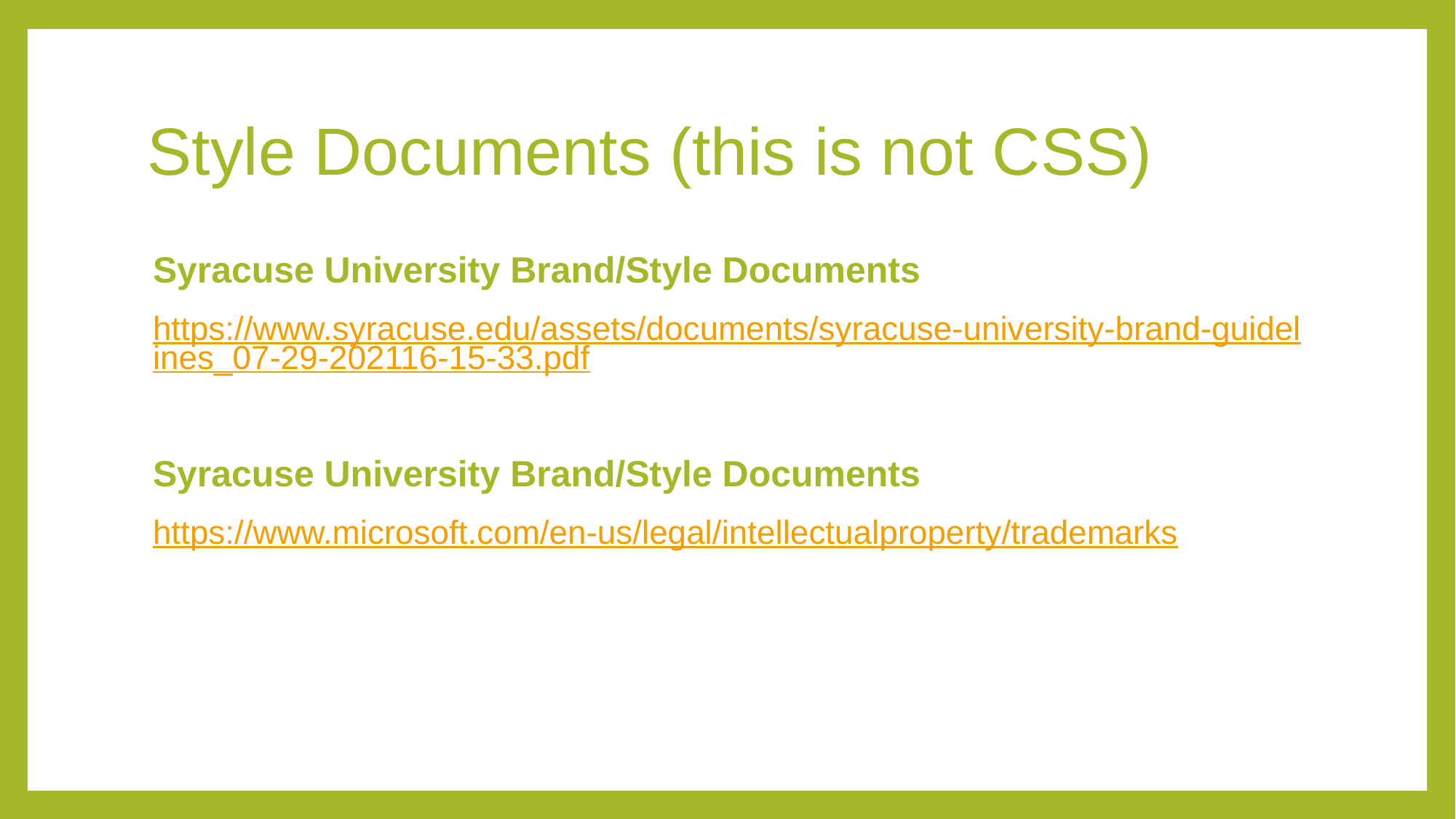

# Style Documents (this is not CSS)
Syracuse University Brand/Style Documents
https://www.syracuse.edu/assets/documents/syracuse-university-brand-guidelines_07-29-202116-15-33.pdf

Syracuse University Brand/Style Documents
https://www.microsoft.com/en-us/legal/intellectualproperty/trademarks